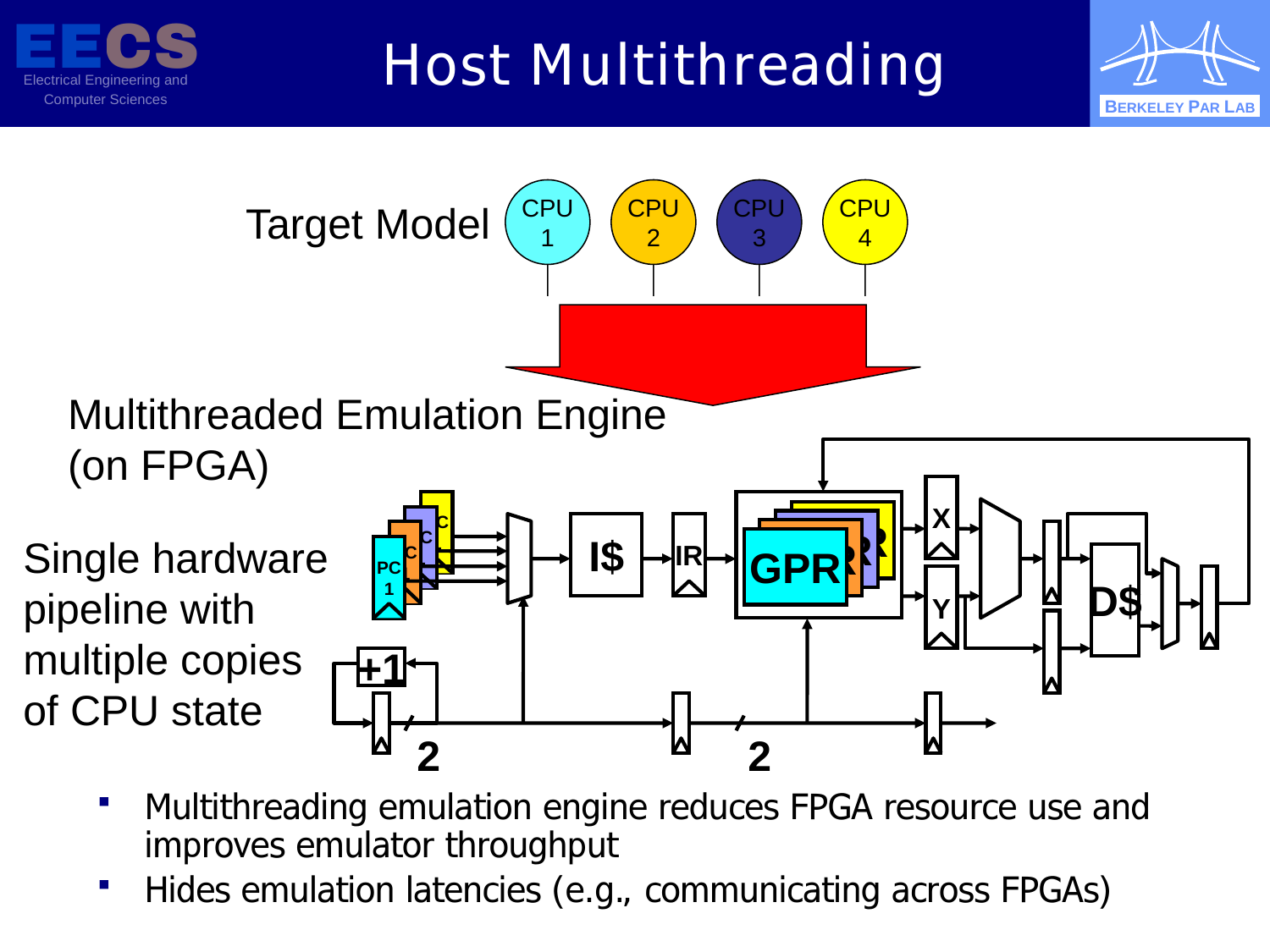

# Host Multithreading
CPU1
CPU2
CPU3
CPU4
Target Model

Multithreaded Emulation Engine (on FPGA)

X

PC
1

GPR
PC
1

GPR

I$
IR

GPR
PC
1

GPR

PC
1

D$

Y

+1

2

2

Single hardware pipeline with multiple copies of CPU state
Multithreading emulation engine reduces FPGA resource use and improves emulator throughput
Hides emulation latencies (e.g., communicating across FPGAs)